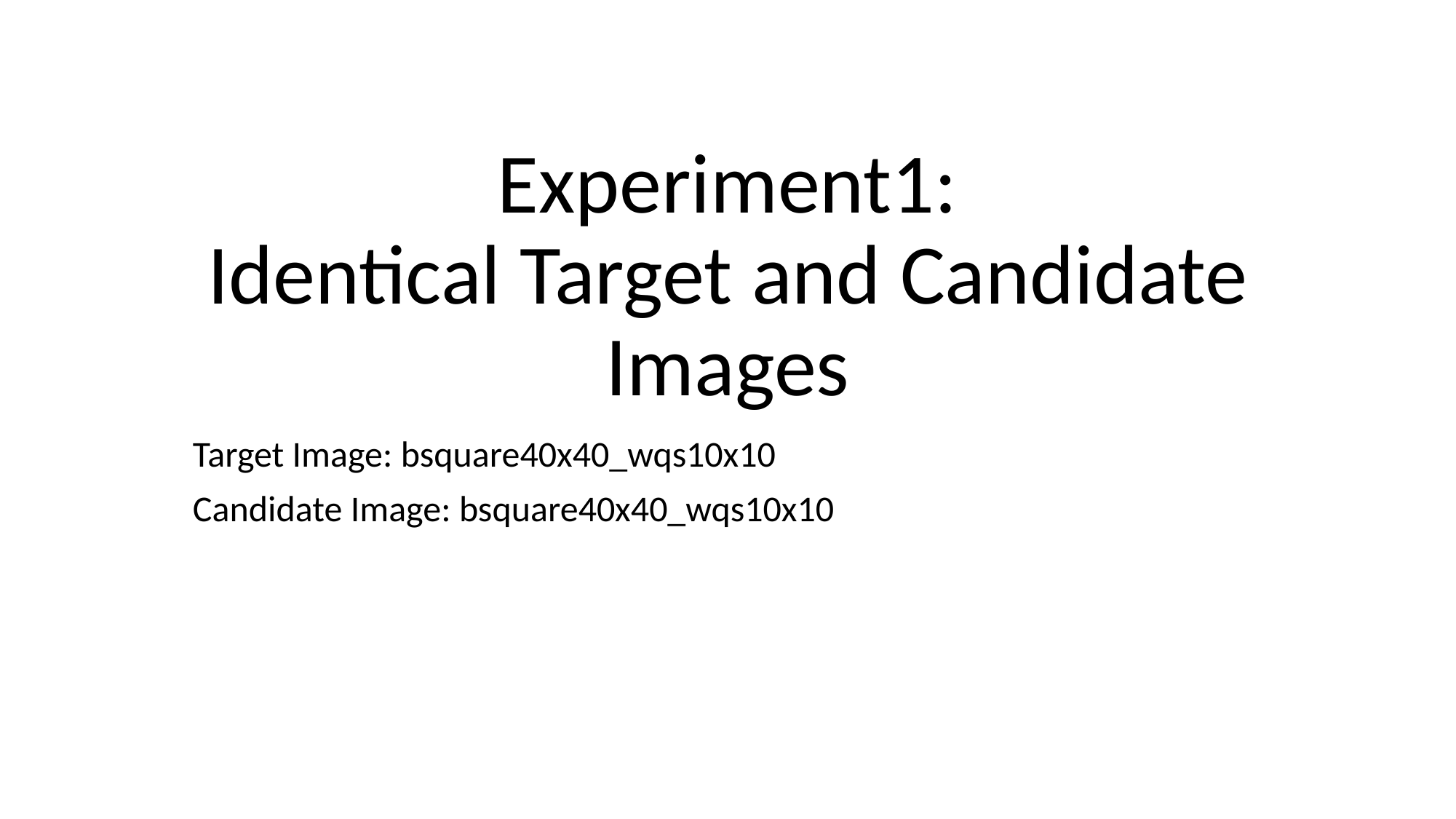

# Experiment1: Identical Target and Candidate Images
Target Image: bsquare40x40_wqs10x10
Candidate Image: bsquare40x40_wqs10x10